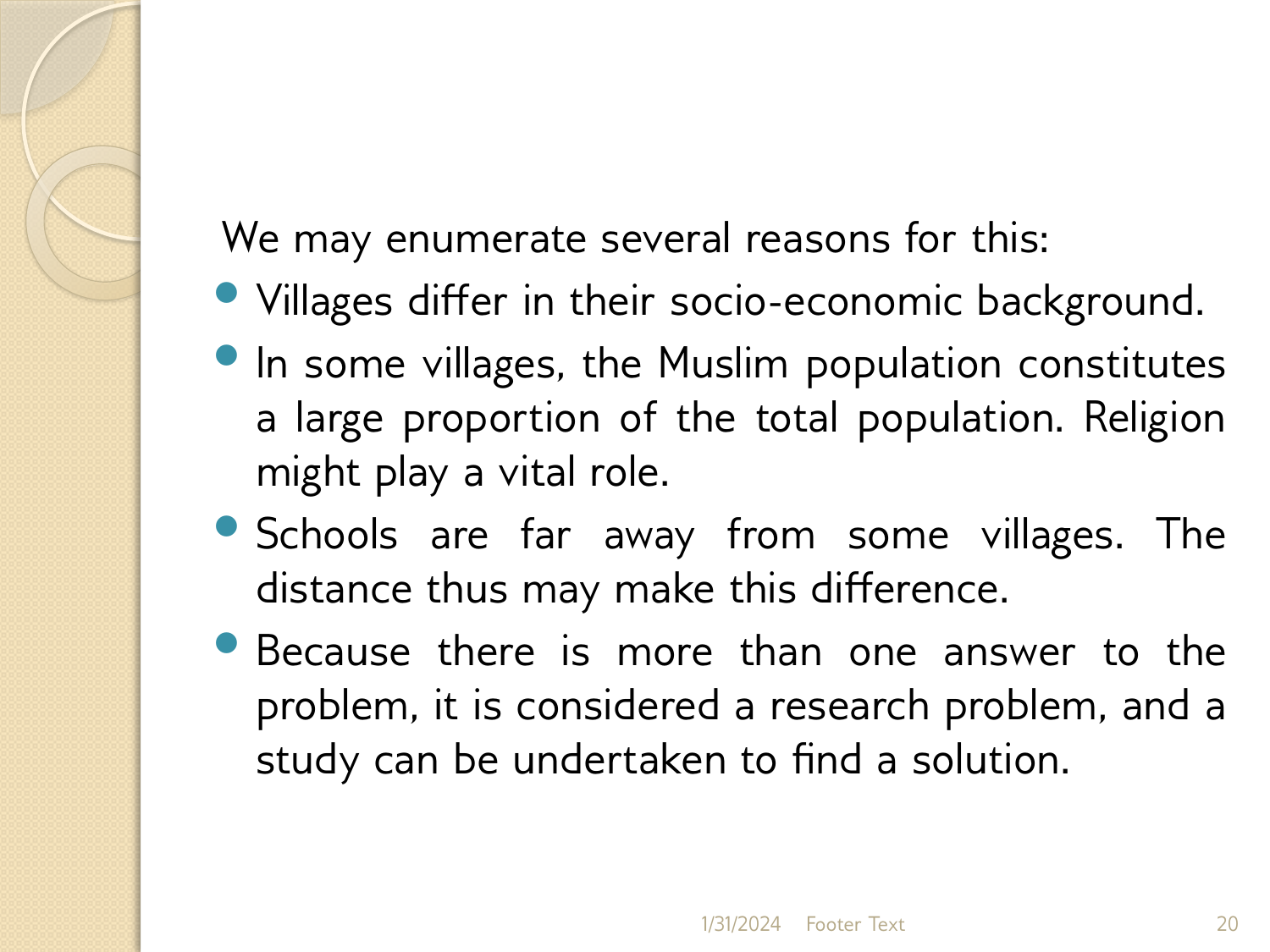

#
We may enumerate several reasons for this:
Villages differ in their socio-economic background.
In some villages, the Muslim population constitutes a large proportion of the total population. Religion might play a vital role.
Schools are far away from some villages. The distance thus may make this difference.
Because there is more than one answer to the problem, it is considered a research problem, and a study can be undertaken to find a solution.

1/31/2024
Footer Text
20